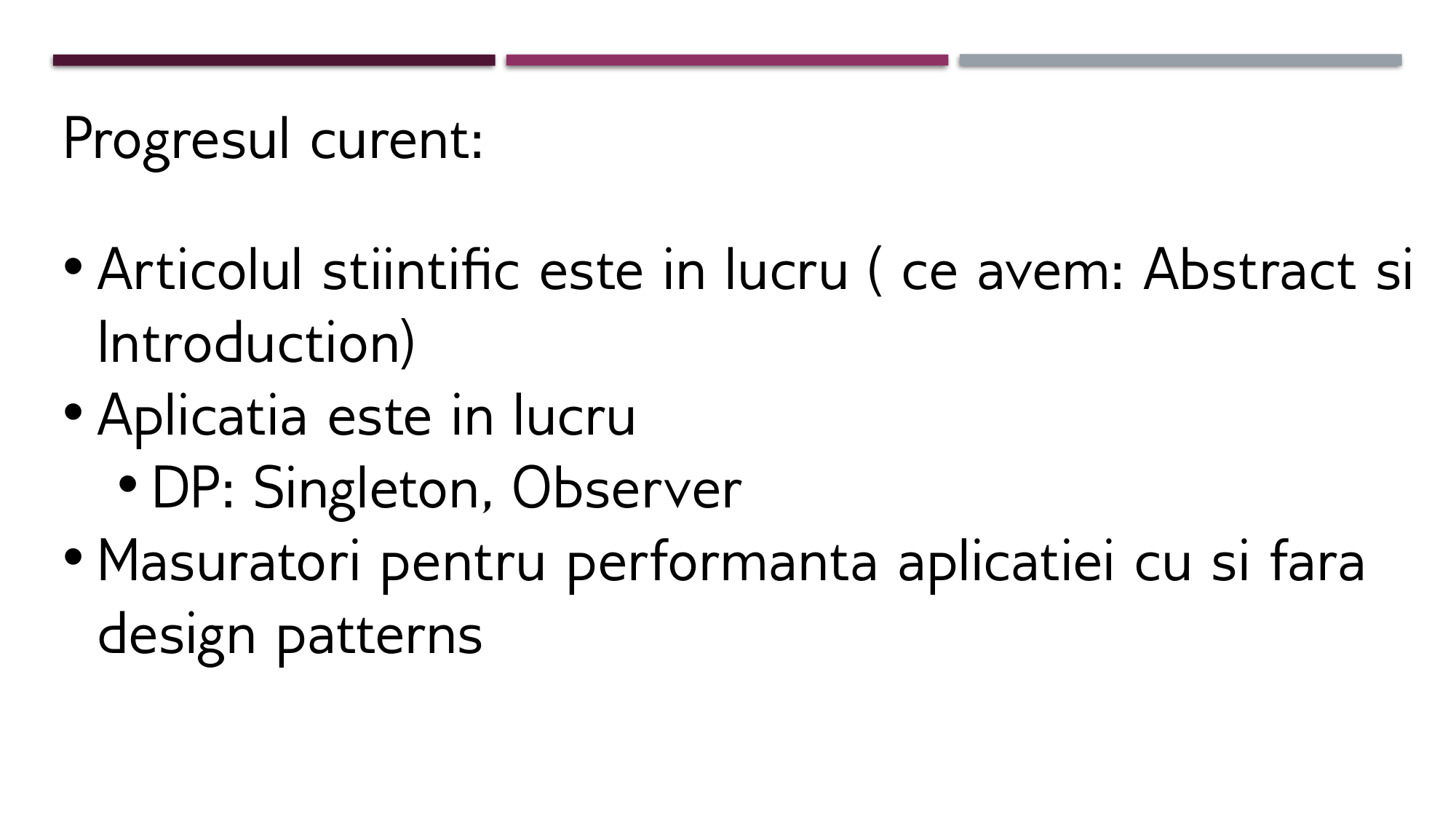

Progresul curent:
Articolul stiintific este in lucru ( ce avem: Abstract si Introduction)
Aplicatia este in lucru
DP: Singleton, Observer
Masuratori pentru performanta aplicatiei cu si fara design patterns